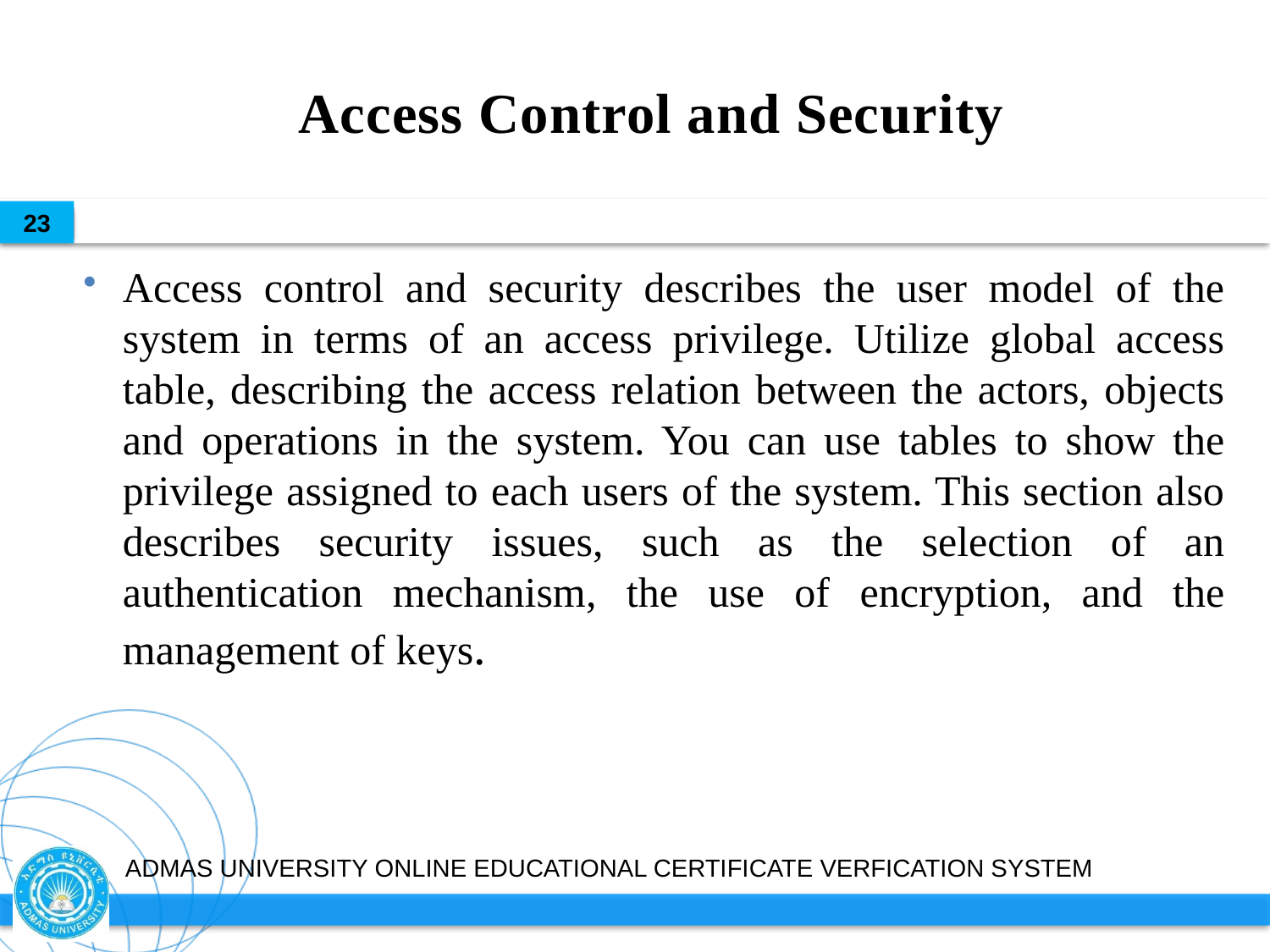

# Access Control and Security
23
Access control and security describes the user model of the system in terms of an access privilege. Utilize global access table, describing the access relation between the actors, objects and operations in the system. You can use tables to show the privilege assigned to each users of the system. This section also describes security issues, such as the selection of an authentication mechanism, the use of encryption, and the management of keys.